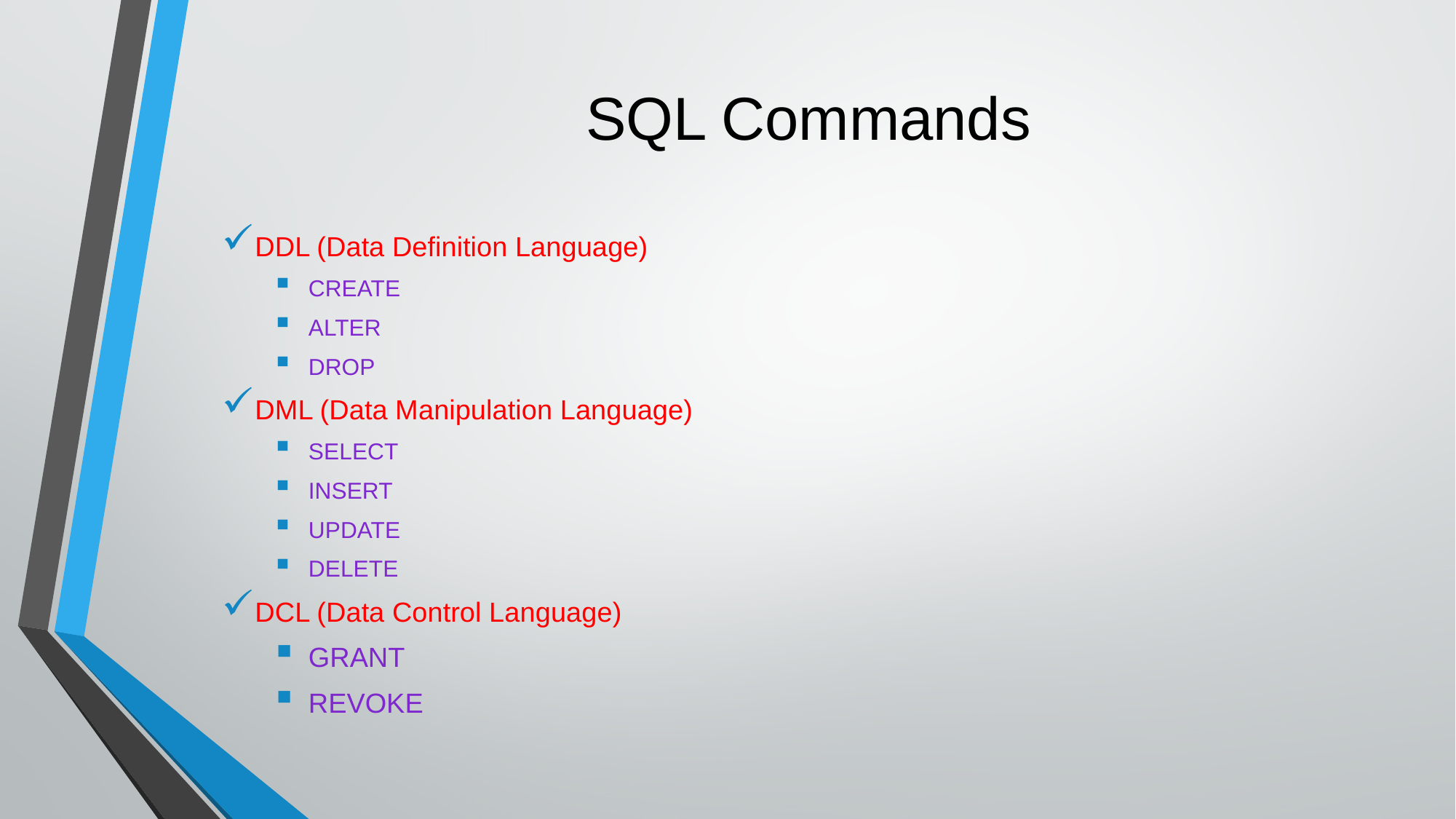

# SQL Commands
DDL (Data Definition Language)
CREATE
ALTER
DROP
DML (Data Manipulation Language)
SELECT
INSERT
UPDATE
DELETE
DCL (Data Control Language)
GRANT
REVOKE